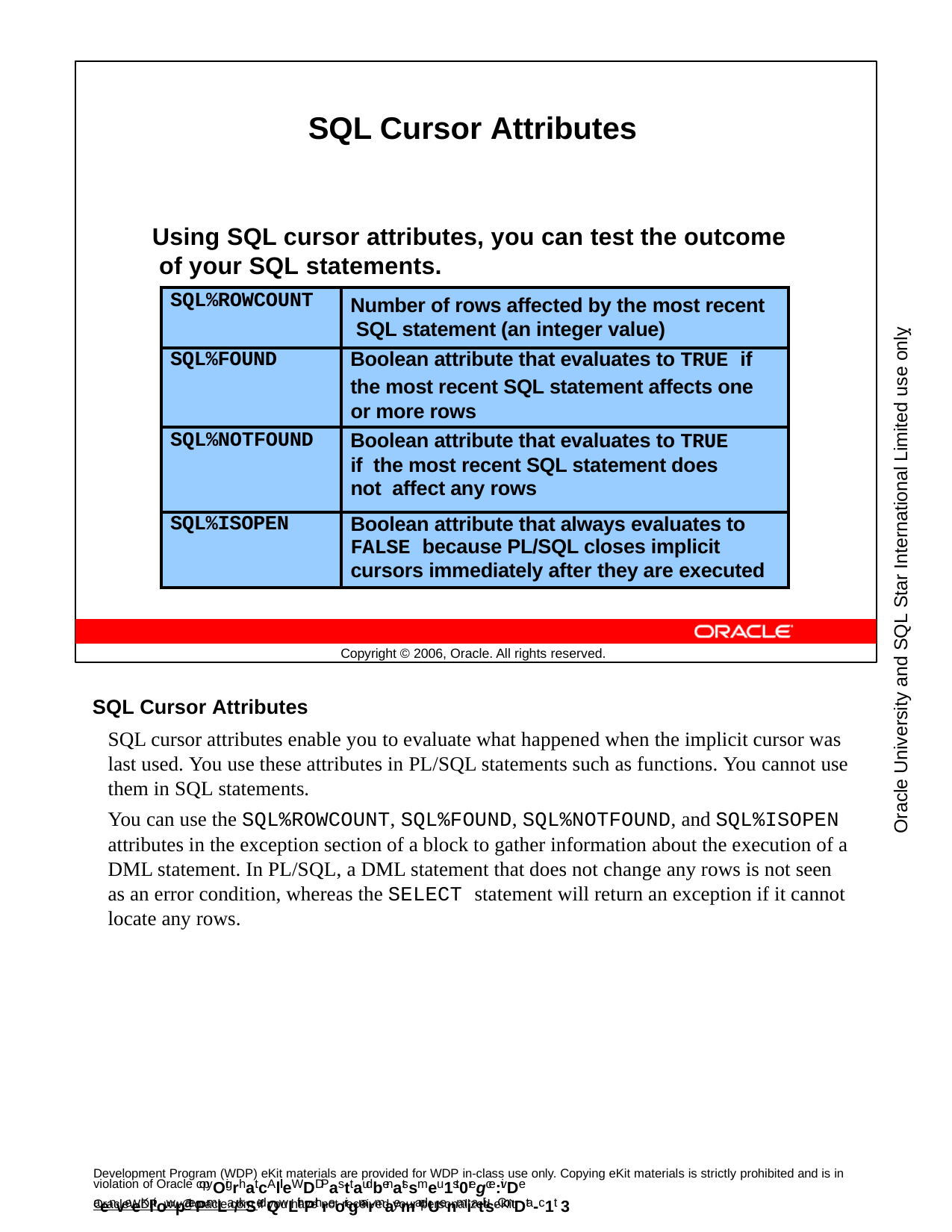

SQL Cursor Attributes
Using SQL cursor attributes, you can test the outcome  of your SQL statements.
| SQL%ROWCOUNT | Number of rows affected by the most recent SQL statement (an integer value) |
| --- | --- |
| SQL%FOUND | Boolean attribute that evaluates to TRUE if the most recent SQL statement affects one or more rows |
| SQL%NOTFOUND | Boolean attribute that evaluates to TRUE if the most recent SQL statement does not affect any rows |
| SQL%ISOPEN | Boolean attribute that always evaluates to FALSE because PL/SQL closes implicit cursors immediately after they are executed |
Oracle University and SQL Star International Limited use onlyฺ
Copyright © 2006, Oracle. All rights reserved.
SQL Cursor Attributes
SQL cursor attributes enable you to evaluate what happened when the implicit cursor was  last used. You use these attributes in PL/SQL statements such as functions. You cannot use  them in SQL statements.
You can use the SQL%ROWCOUNT, SQL%FOUND, SQL%NOTFOUND, and SQL%ISOPEN
attributes in the exception section of a block to gather information about the execution of a  DML statement. In PL/SQL, a DML statement that does not change any rows is not seen  as an error condition, whereas the SELECT statement will return an exception if it cannot  locate any rows.
Development Program (WDP) eKit materials are provided for WDP in-class use only. Copying eKit materials is strictly prohibited and is in
violation of Oracle copyOrigrhat.cAllleWDDPasttaudbenatssmeu1st0regce:ivDe aenveeKlitowpatePrmLa/rkSedQwLithPthreoir gnarmaemandUenmiatils. ConDta-c1t 3
OracleWDP_ww@oracle.com if you have not received your personalized eKit.